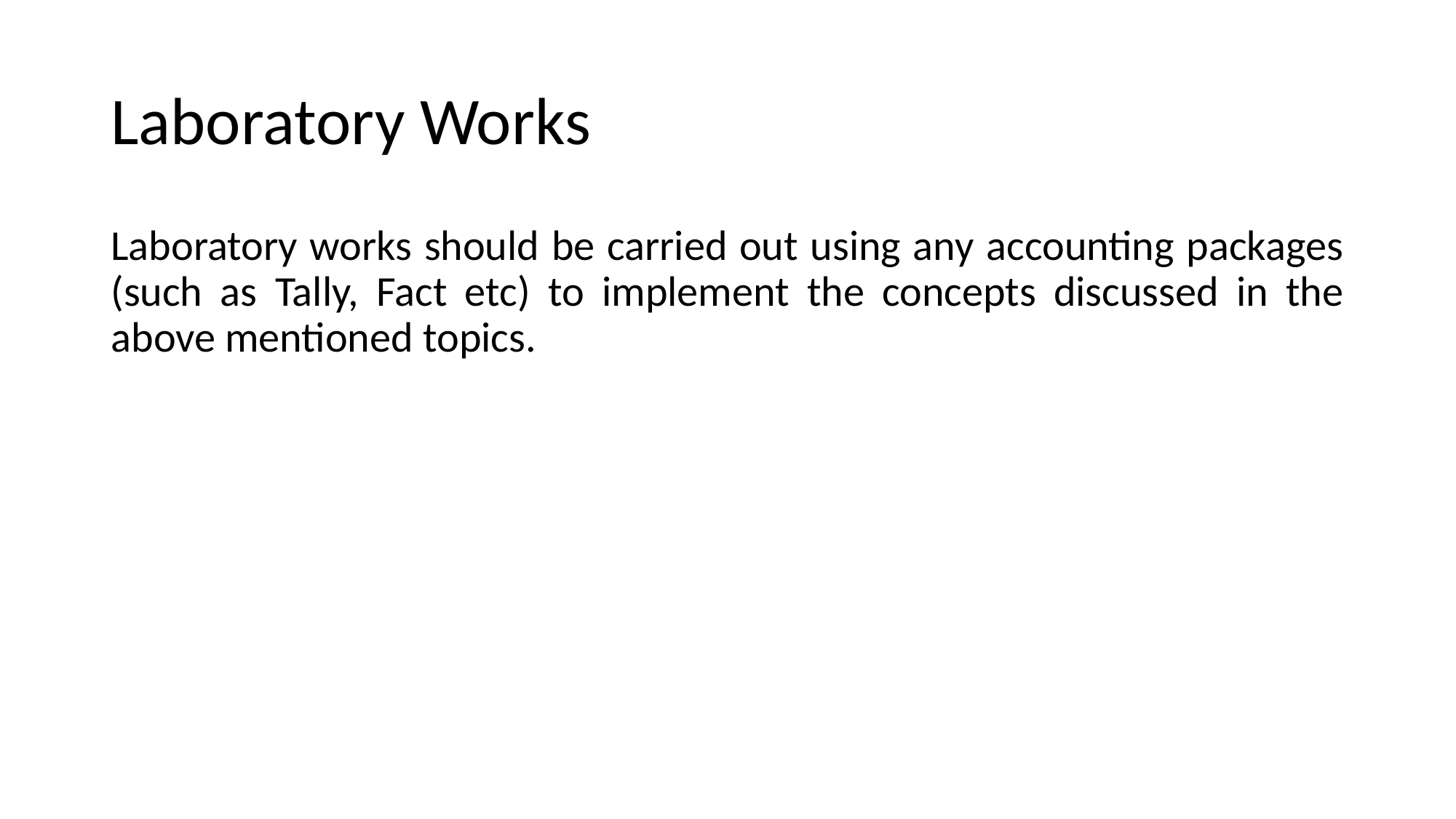

# Laboratory Works
Laboratory works should be carried out using any accounting packages (such as Tally, Fact etc) to implement the concepts discussed in the above mentioned topics.